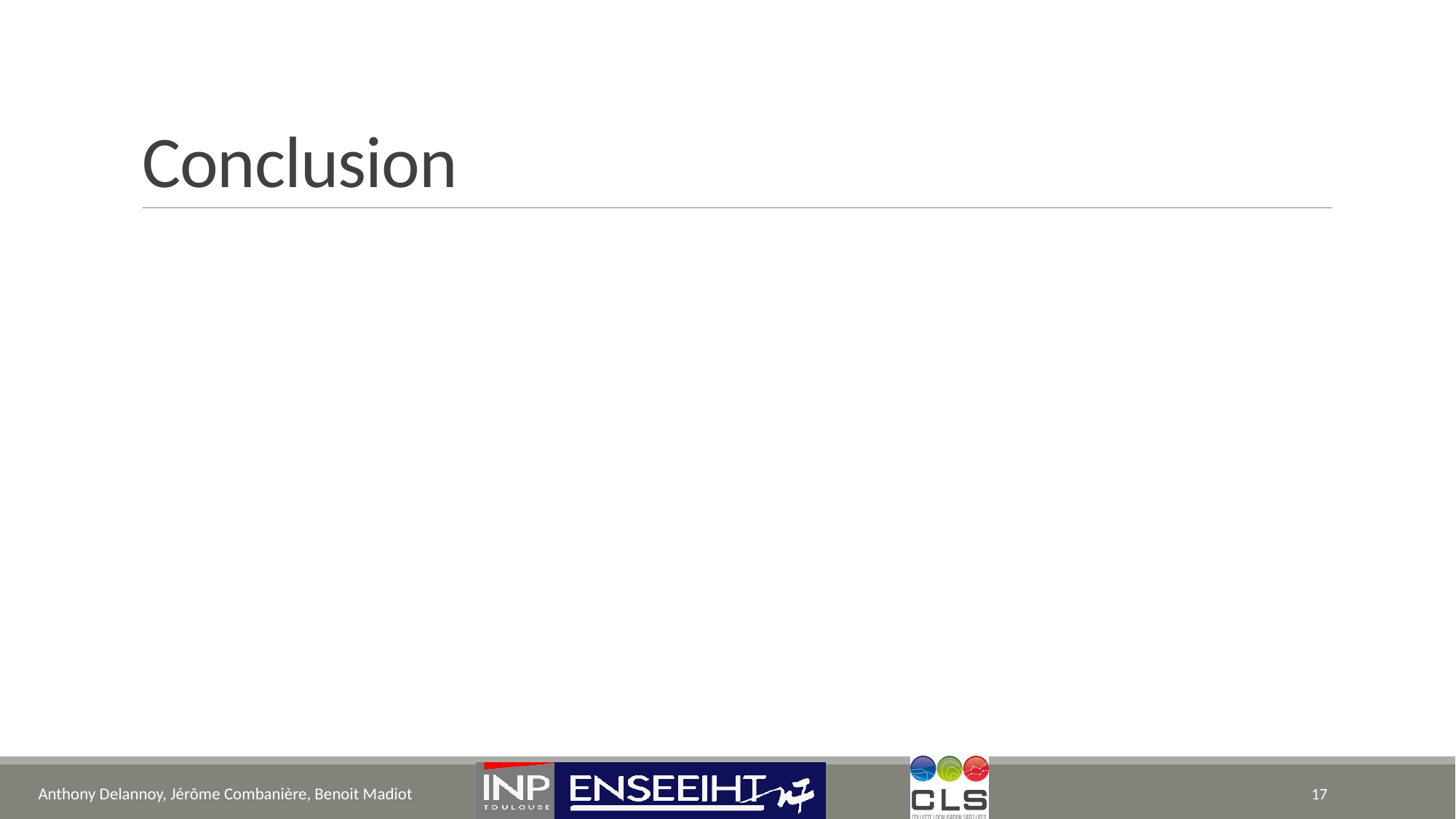

# Conclusion

Anthony Delannoy, Jérôme Combanière, Benoit Madiot
17